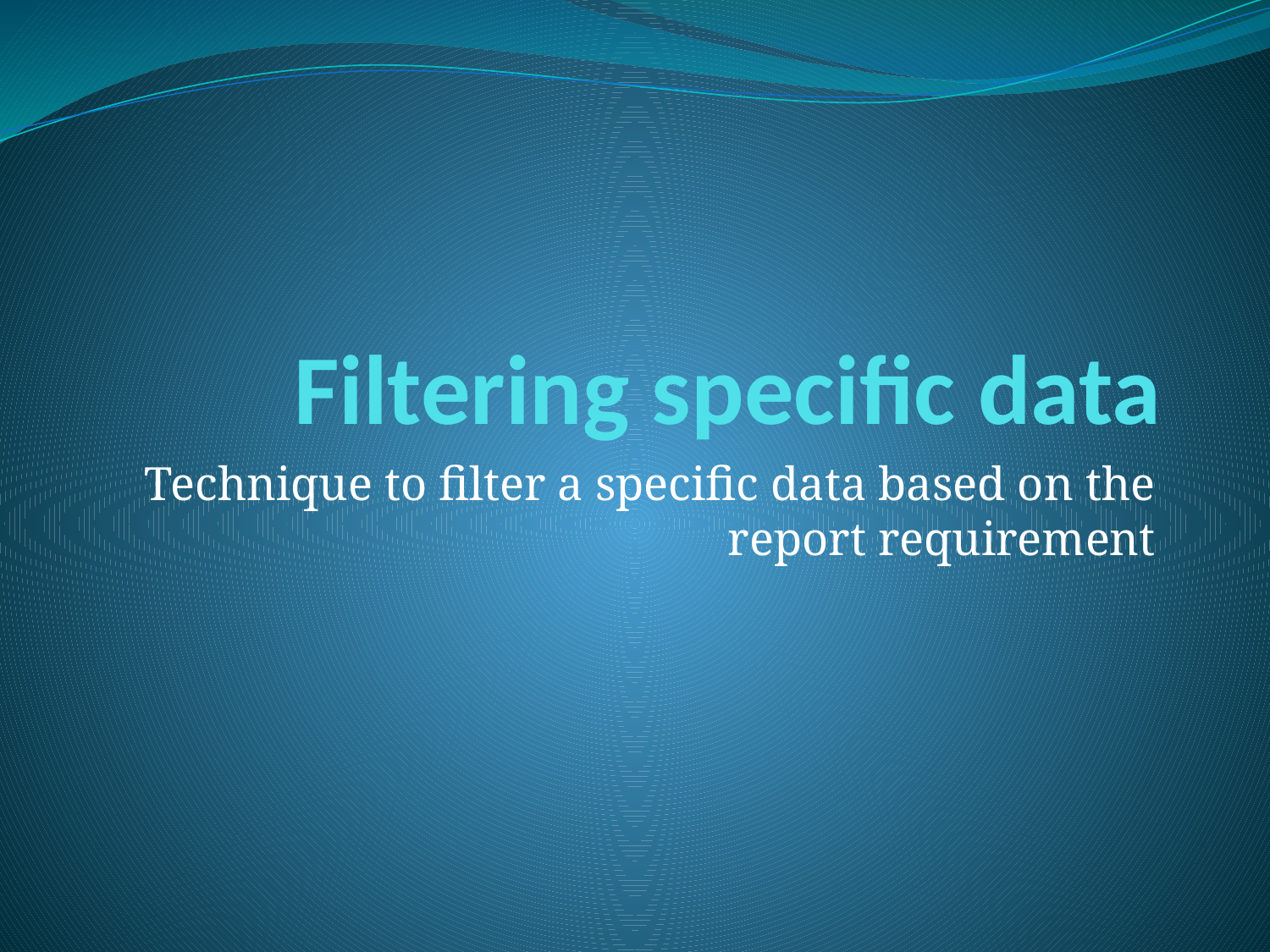

# Filtering specific data
Technique to filter a specific data based on the report requirement